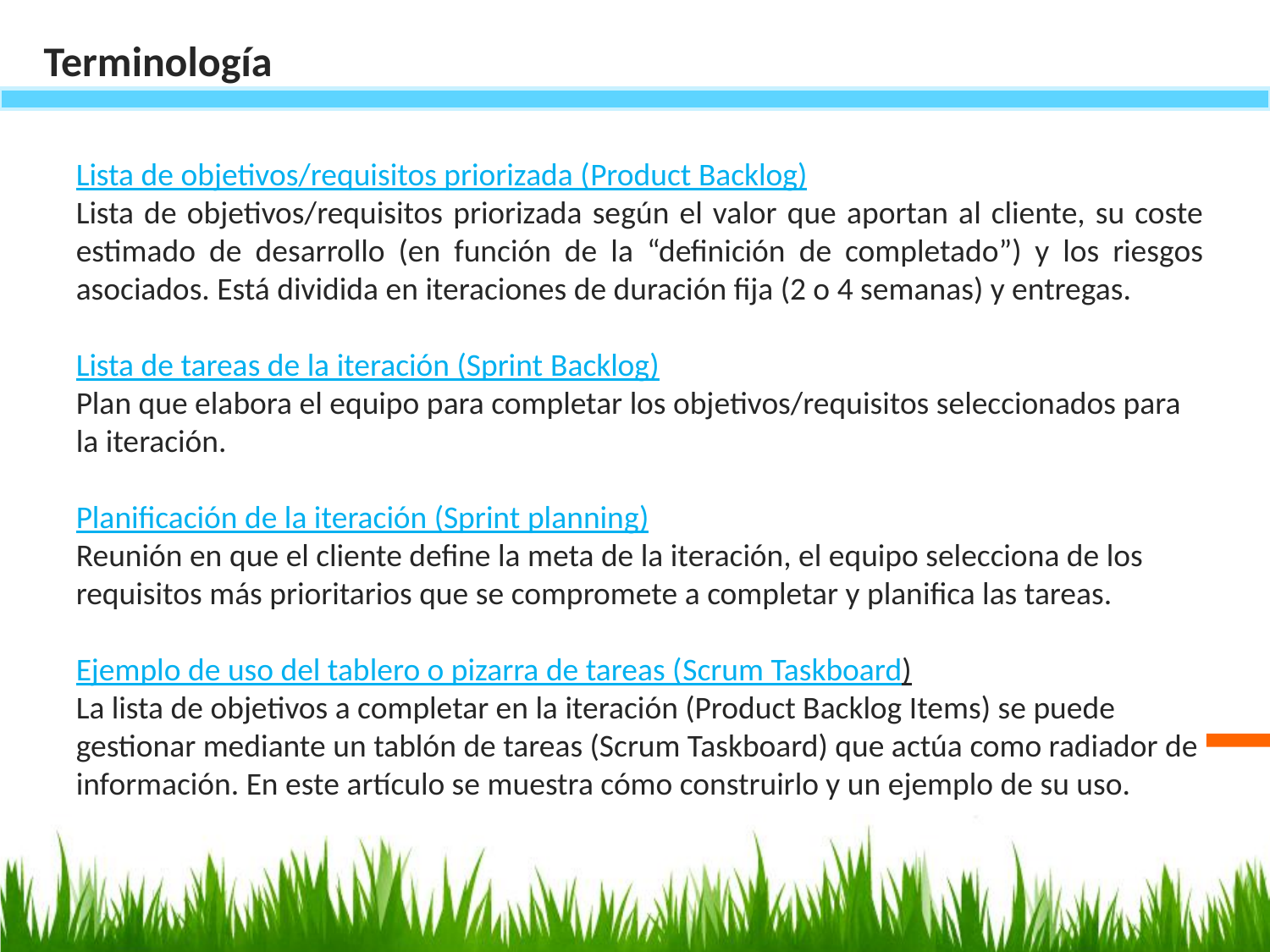

Terminología

Lista de objetivos/requisitos priorizada (Product Backlog)
Lista de objetivos/requisitos priorizada según el valor que aportan al cliente, su coste estimado de desarrollo (en función de la “definición de completado”) y los riesgos asociados. Está dividida en iteraciones de duración fija (2 o 4 semanas) y entregas.

Lista de tareas de la iteración (Sprint Backlog)
Plan que elabora el equipo para completar los objetivos/requisitos seleccionados para la iteración.
Planificación de la iteración (Sprint planning)
Reunión en que el cliente define la meta de la iteración, el equipo selecciona de los requisitos más prioritarios que se compromete a completar y planifica las tareas.
Ejemplo de uso del tablero o pizarra de tareas (Scrum Taskboard)
La lista de objetivos a completar en la iteración (Product Backlog Items) se puede gestionar mediante un tablón de tareas (Scrum Taskboard) que actúa como radiador de información. En este artículo se muestra cómo construirlo y un ejemplo de su uso.